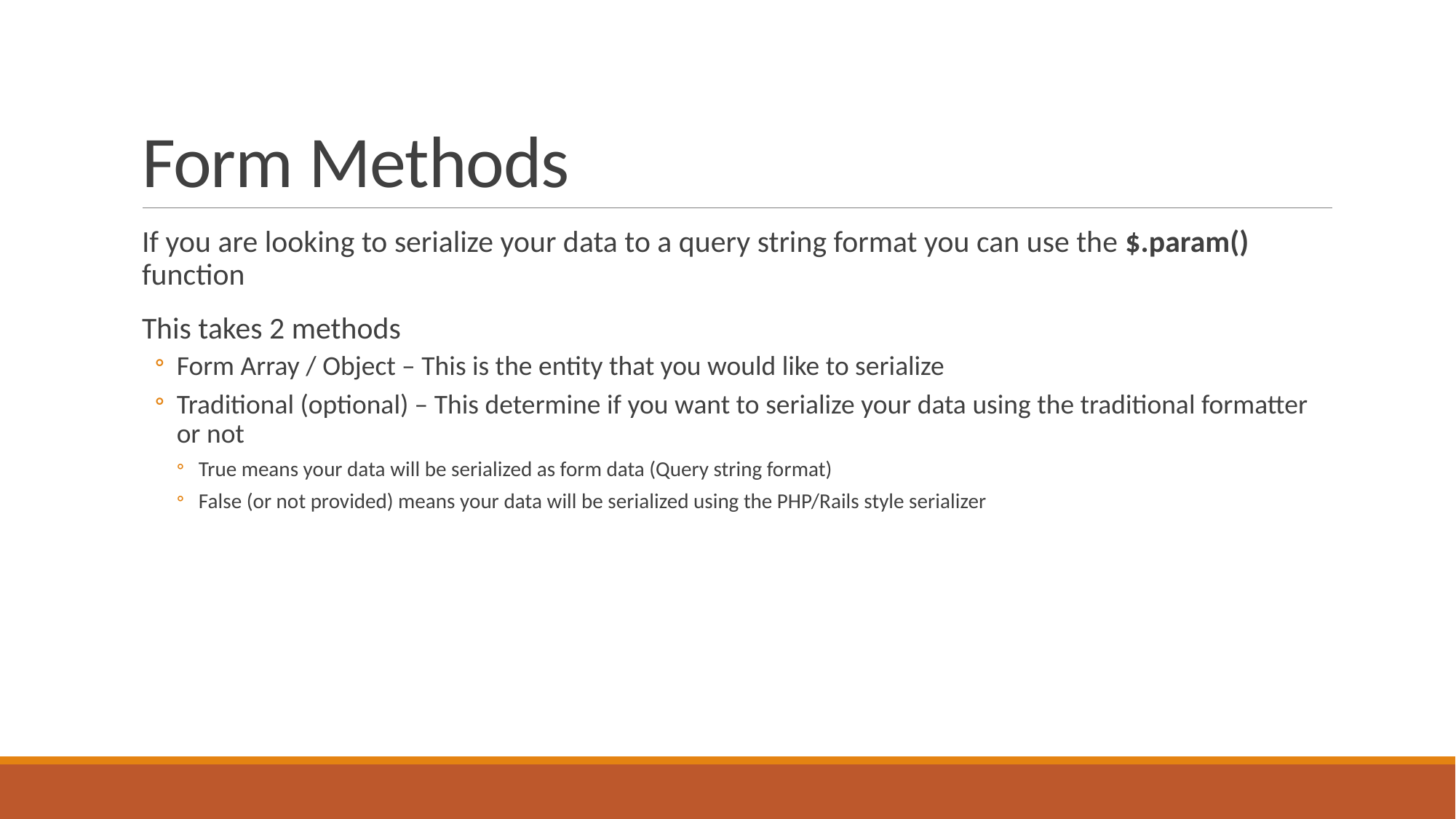

# Form Methods
If you are looking to serialize your data to a query string format you can use the $.param() function
This takes 2 methods
Form Array / Object – This is the entity that you would like to serialize
Traditional (optional) – This determine if you want to serialize your data using the traditional formatter or not
True means your data will be serialized as form data (Query string format)
False (or not provided) means your data will be serialized using the PHP/Rails style serializer